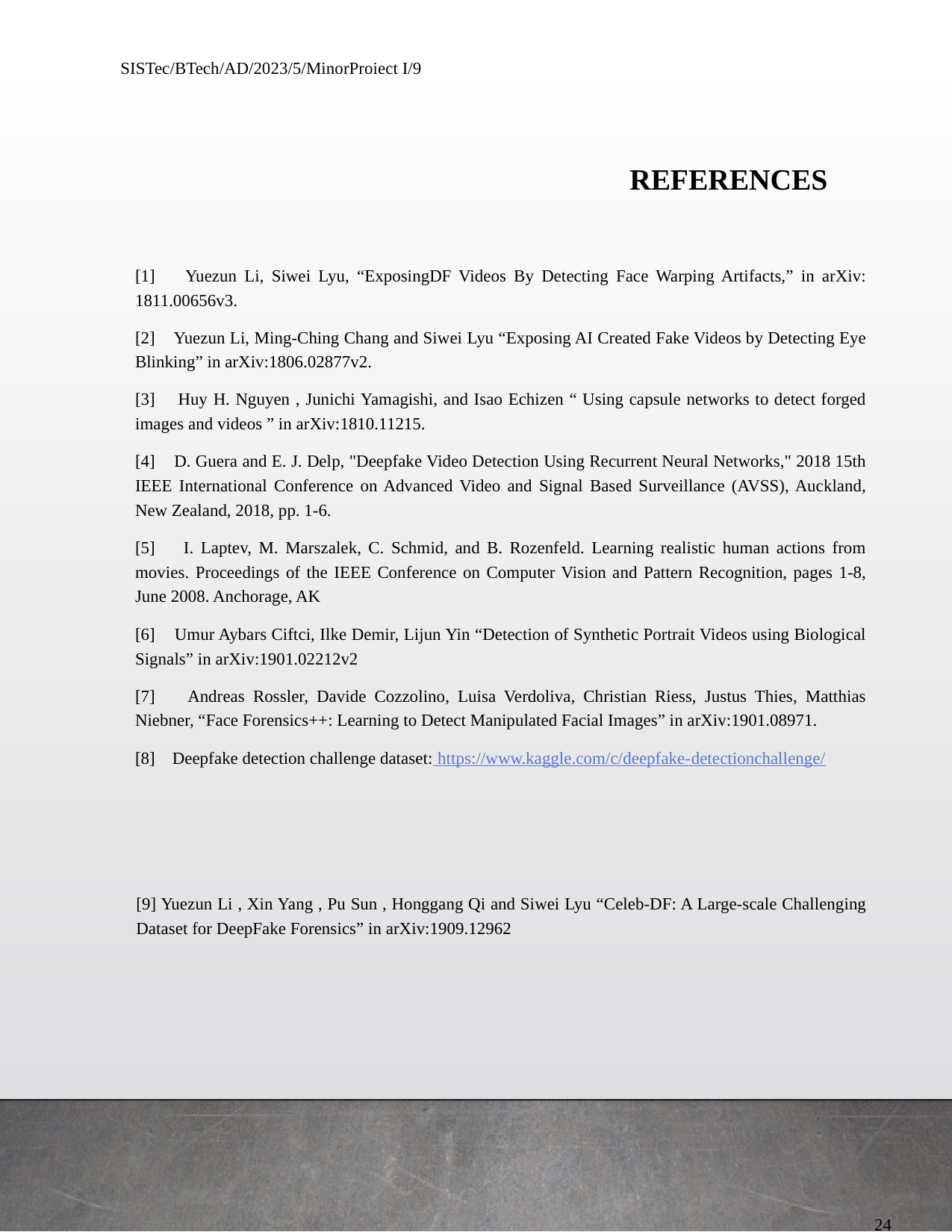

SISTec/BTech/AD/2023/5/MinorProiect I/9
REFERENCES
[1]    Yuezun Li, Siwei Lyu, “ExposingDF Videos By Detecting Face Warping Artifacts,” in arXiv: 1811.00656v3.
[2]    Yuezun Li, Ming-Ching Chang and Siwei Lyu “Exposing AI Created Fake Videos by Detecting Eye Blinking” in arXiv:1806.02877v2.
[3]    Huy H. Nguyen , Junichi Yamagishi, and Isao Echizen “ Using capsule networks to detect forged images and videos ” in arXiv:1810.11215.
[4]    D. Guera and E. J. Delp, "Deepfake Video Detection Using Recurrent Neural Networks," 2018 15th IEEE International Conference on Advanced Video and Signal Based Surveillance (AVSS), Auckland, New Zealand, 2018, pp. 1-6.
[5]    I. Laptev, M. Marszalek, C. Schmid, and B. Rozenfeld. Learning realistic human actions from movies. Proceedings of the IEEE Conference on Computer Vision and Pattern Recognition, pages 1-8, June 2008. Anchorage, AK
[6]    Umur Aybars Ciftci, Ilke Demir, Lijun Yin “Detection of Synthetic Portrait Videos using Biological Signals” in arXiv:1901.02212v2
[7]    Andreas Rossler, Davide Cozzolino, Luisa Verdoliva, Christian Riess, Justus Thies, Matthias Niebner, “Face Forensics++: Learning to Detect Manipulated Facial Images” in arXiv:1901.08971.
[8]    Deepfake detection challenge dataset: https://www.kaggle.com/c/deepfake-detectionchallenge/
[9] Yuezun Li , Xin Yang , Pu Sun , Honggang Qi and Siwei Lyu “Celeb-DF: A Large-scale Challenging Dataset for DeepFake Forensics” in arXiv:1909.12962
24